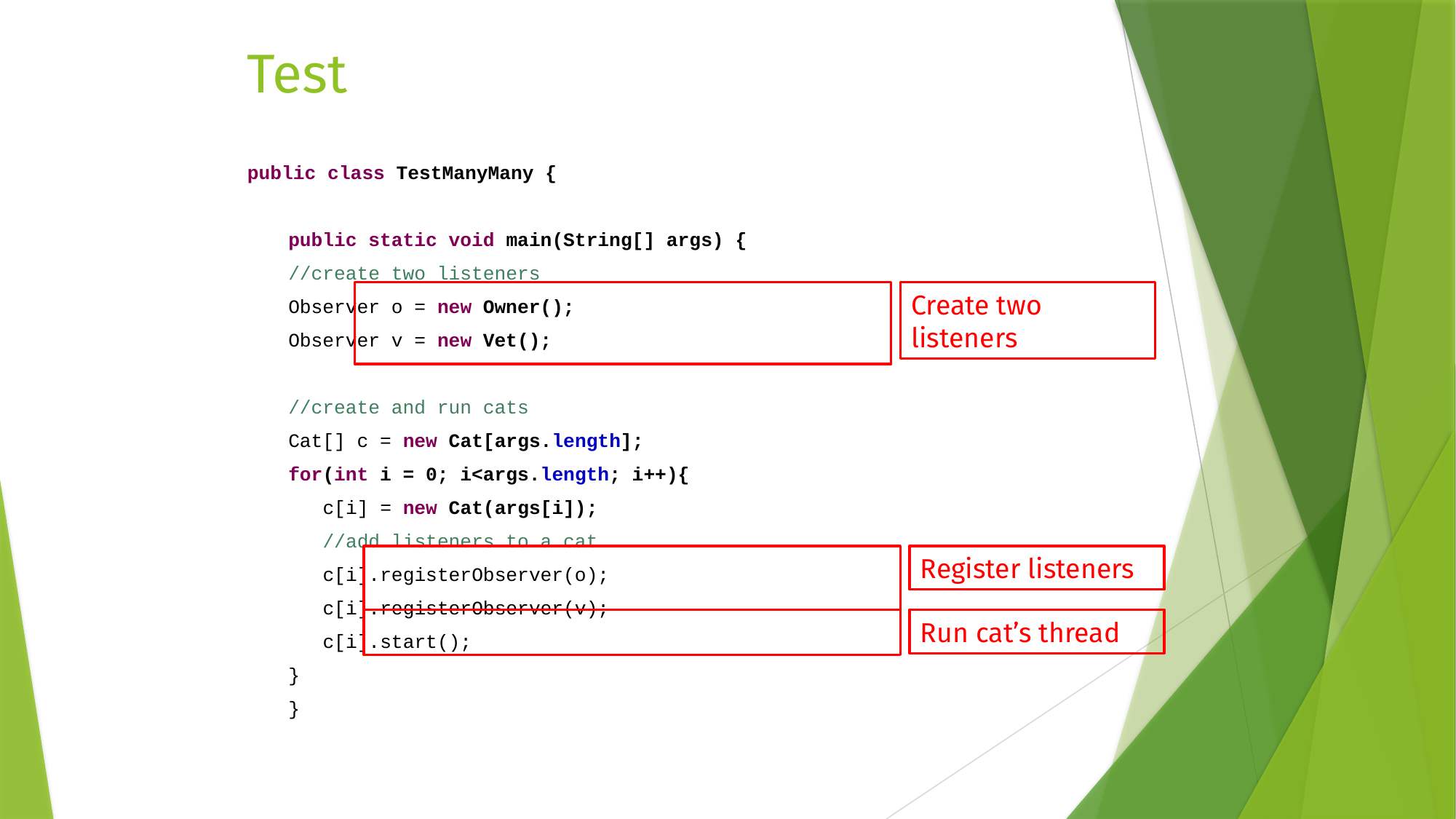

# Test
public class TestManyMany {

	public static void main(String[] args) {
		//create two listeners
		Observer o = new Owner();
		Observer v = new Vet();

		//create and run cats
		Cat[] c = new Cat[args.length];
		for(int i = 0; i<args.length; i++){
		   c[i] = new Cat(args[i]);
		   //add listeners to a cat
		   c[i].registerObserver(o);
		   c[i].registerObserver(v);
		   c[i].start();
		}
	}

Create two listeners

Register listeners

Run cat’s thread